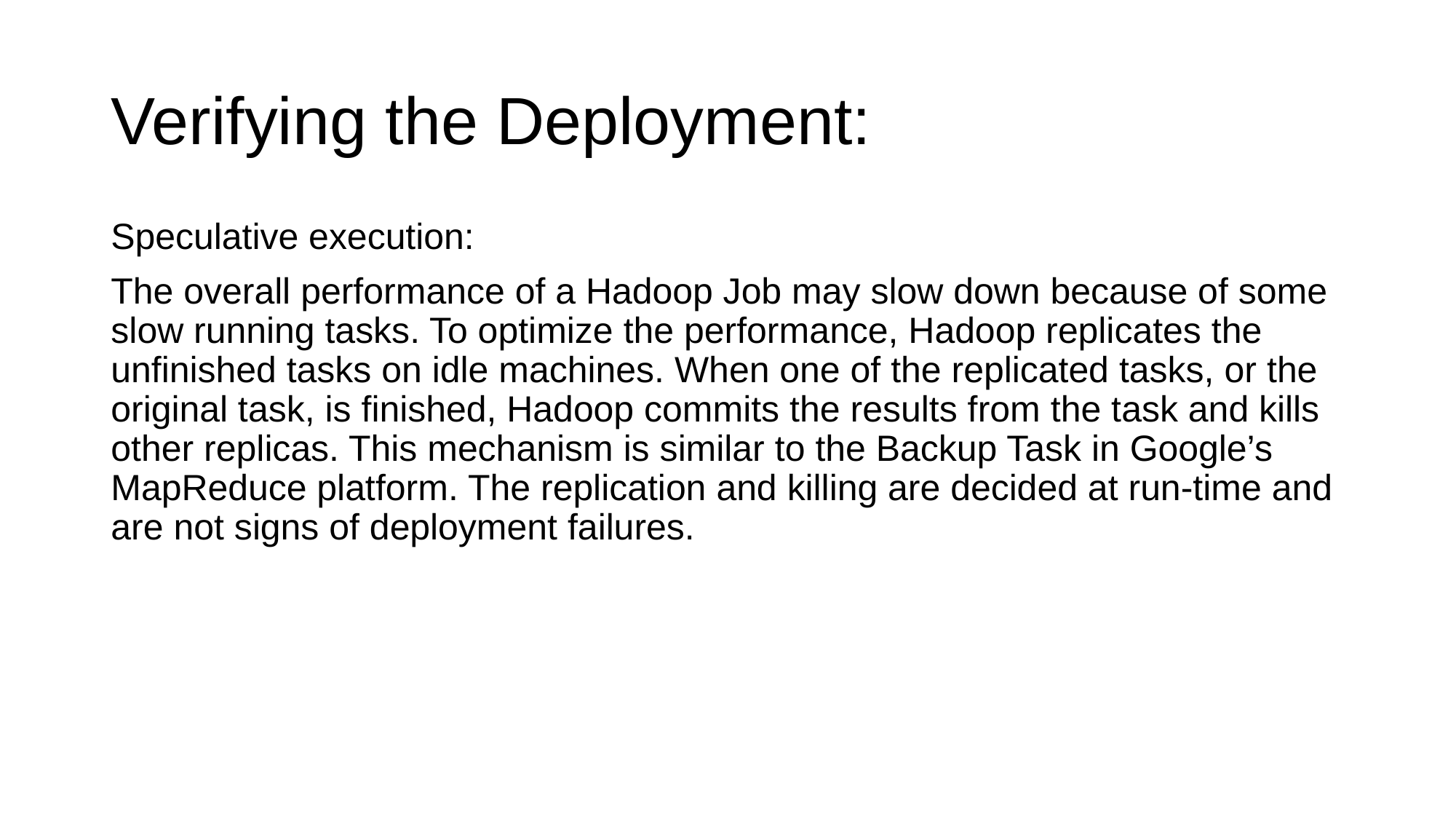

# Verifying the Deployment:

Speculative execution:
The overall performance of a Hadoop Job may slow down because of some slow running tasks. To optimize the performance, Hadoop replicates the unfinished tasks on idle machines. When one of the replicated tasks, or the original task, is finished, Hadoop commits the results from the task and kills other replicas. This mechanism is similar to the Backup Task in Google’s MapReduce platform. The replication and killing are decided at run-time and are not signs of deployment failures.